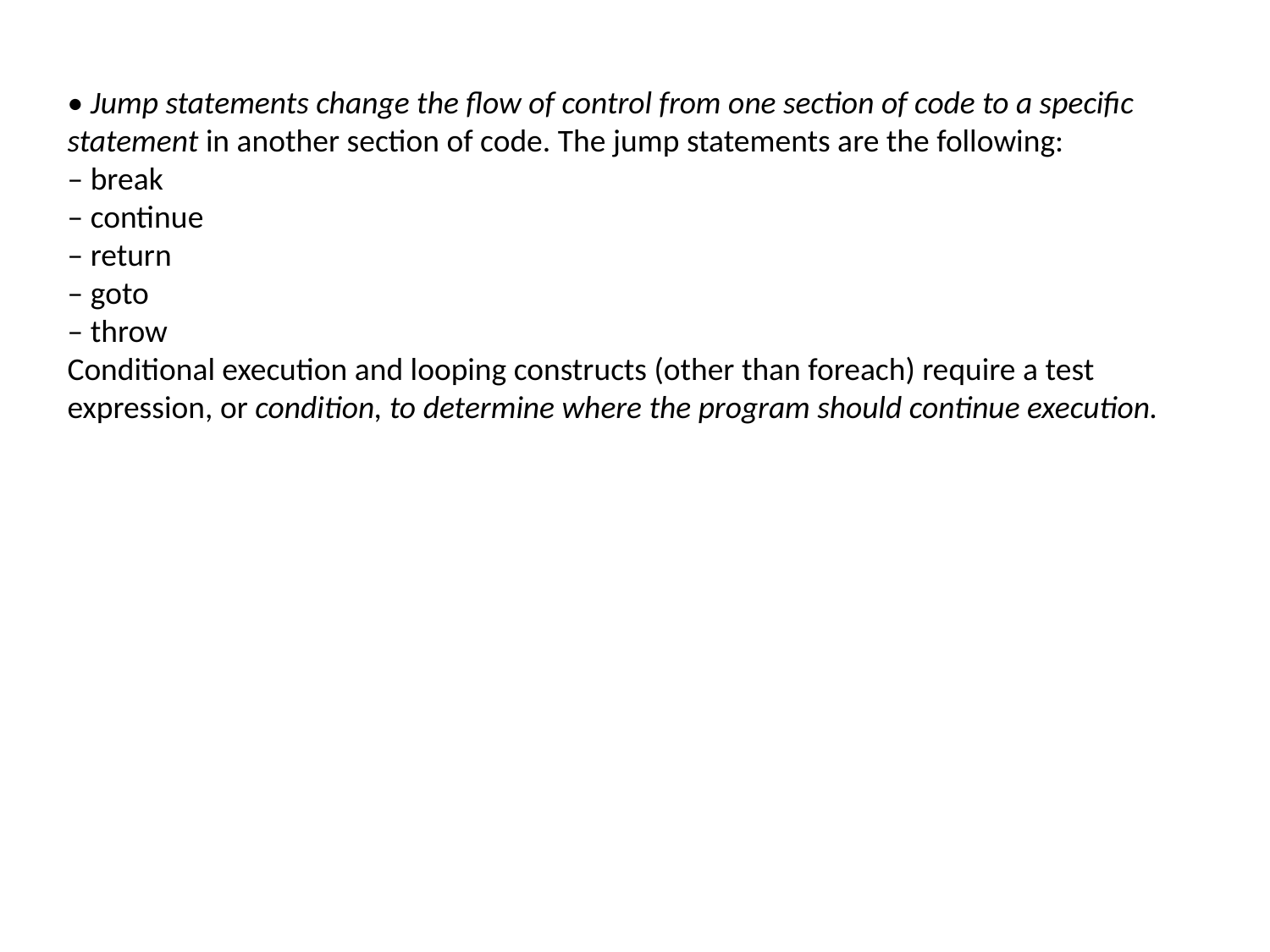

• Jump statements change the flow of control from one section of code to a specific statement in another section of code. The jump statements are the following:
– break
– continue
– return
– goto
– throw
Conditional execution and looping constructs (other than foreach) require a test expression, or condition, to determine where the program should continue execution.